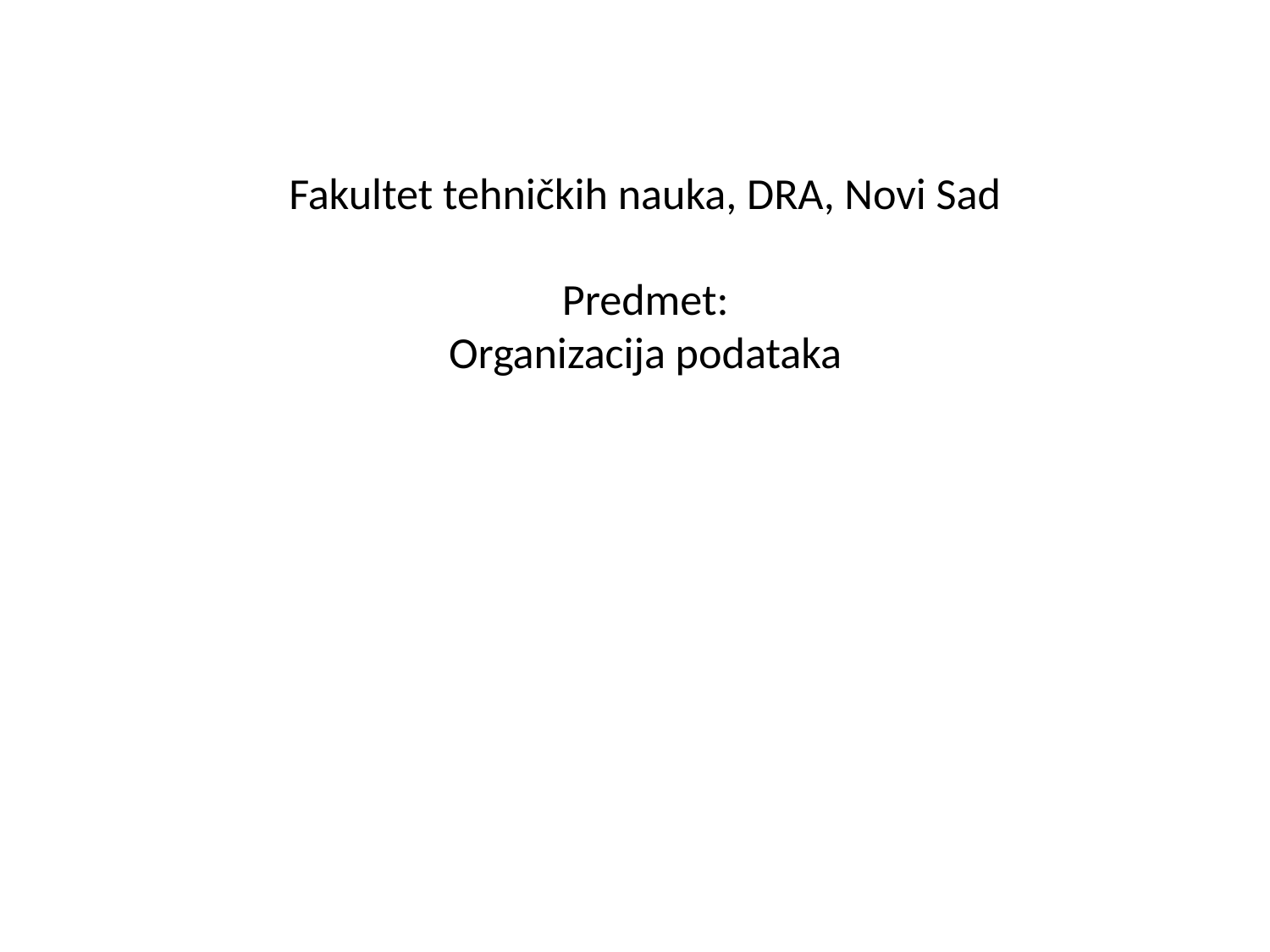

# Fakultet tehničkih nauka, DRA, Novi Sad Predmet: Organizacija podataka